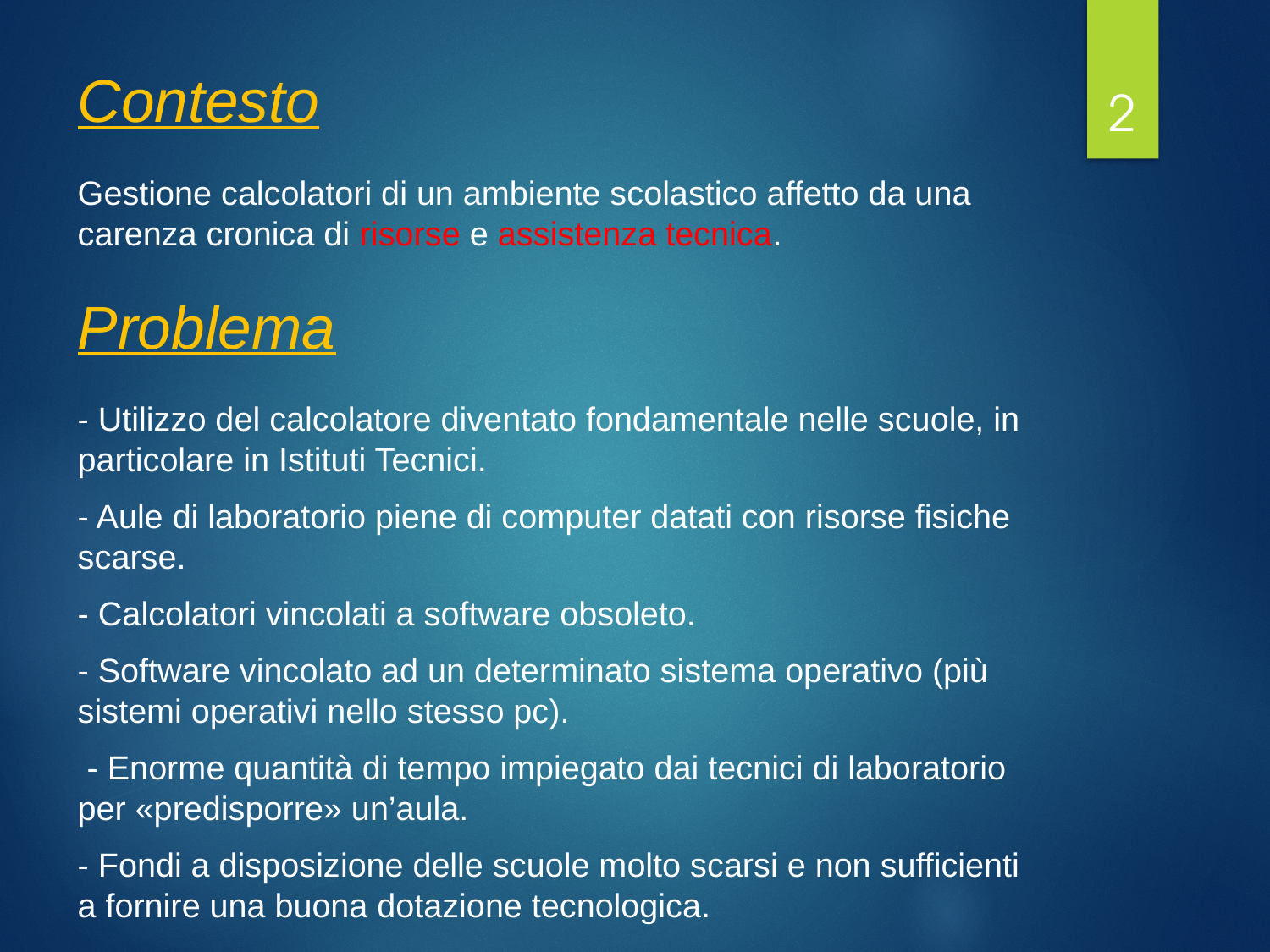

2
Contesto
Gestione calcolatori di un ambiente scolastico affetto da una carenza cronica di risorse e assistenza tecnica.
Problema
- Utilizzo del calcolatore diventato fondamentale nelle scuole, in particolare in Istituti Tecnici.
- Aule di laboratorio piene di computer datati con risorse fisiche scarse.
- Calcolatori vincolati a software obsoleto.
- Software vincolato ad un determinato sistema operativo (più sistemi operativi nello stesso pc).
 - Enorme quantità di tempo impiegato dai tecnici di laboratorio  per «predisporre» un’aula.
- Fondi a disposizione delle scuole molto scarsi e non sufficienti a fornire una buona dotazione tecnologica.